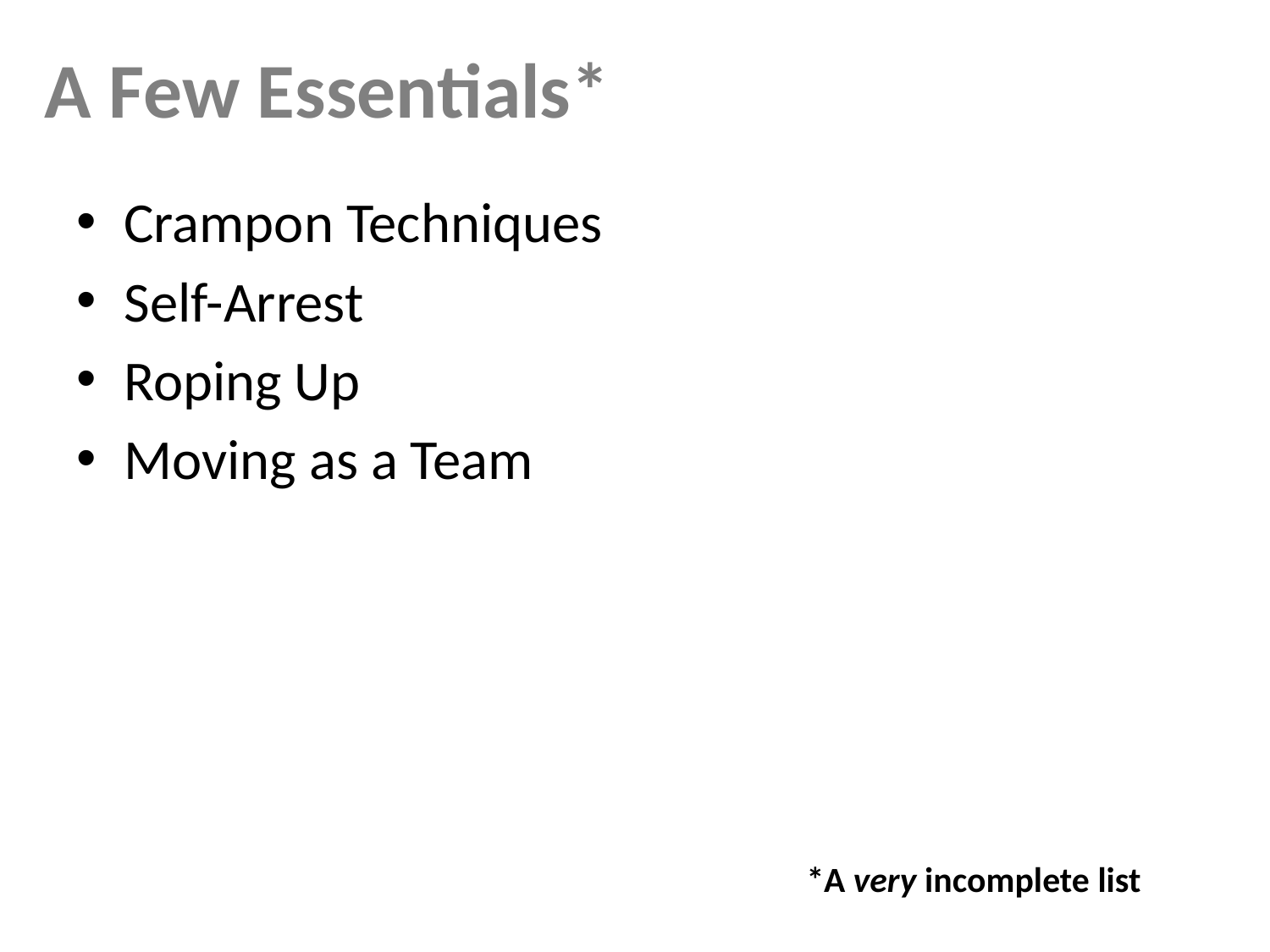

# A Few Essentials*
Crampon Techniques
Self-Arrest
Roping Up
Moving as a Team
*A very incomplete list